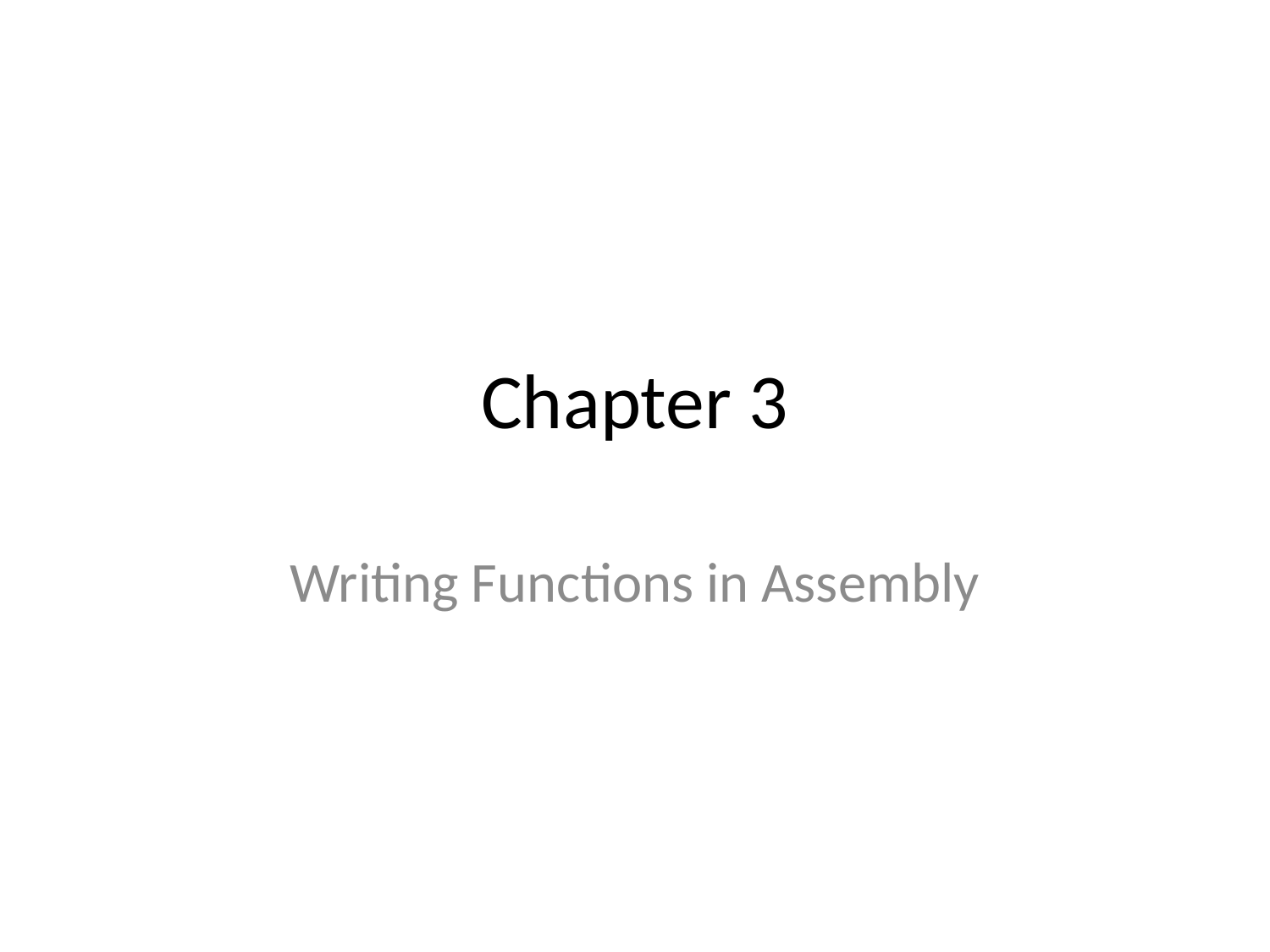

# Chapter 3
Writing Functions in Assembly